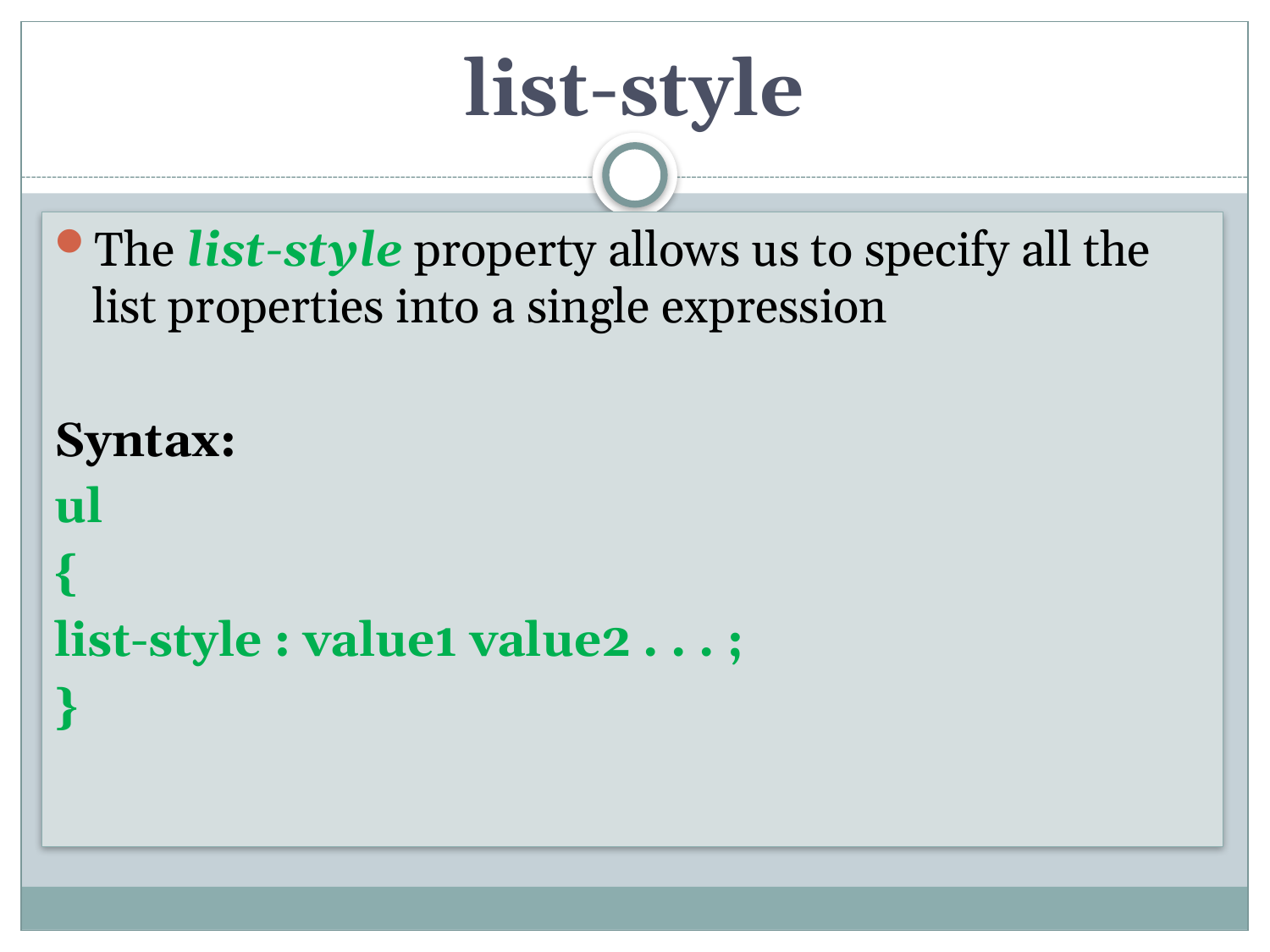

# list-style
The list-style property allows us to specify all the list properties into a single expression

Syntax:
ul
{
list-style : value1 value2 . . . ;
}